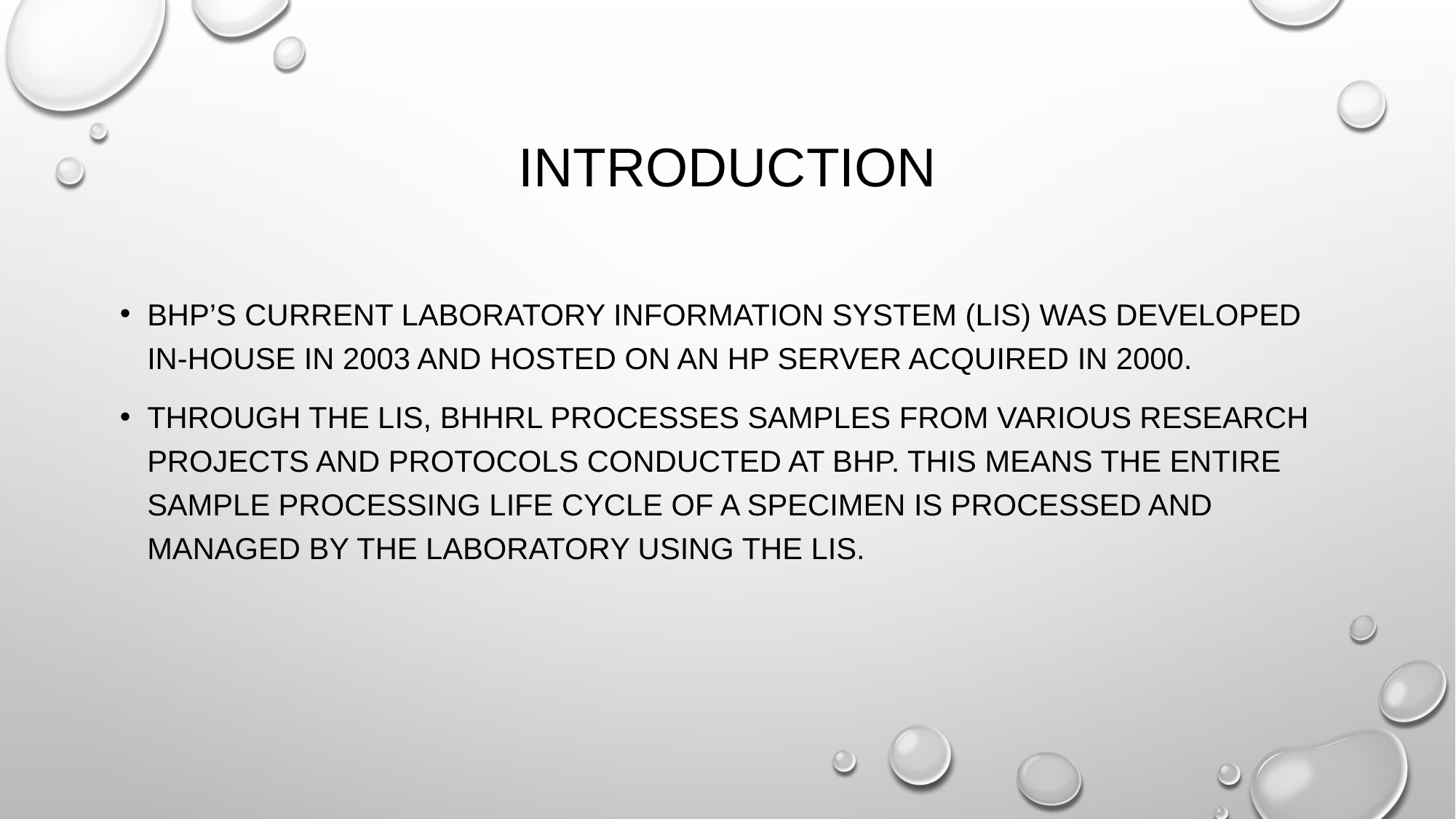

# Introduction
BHP’s current Laboratory Information System (LIS) was developed in-house in 2003 and hosted on an HP server acquired in 2000.
Through the LIS, BHHRL processes samples from various research projects and protocols conducted at BHP. This means the entire sample processing life cycle of a specimen is processed and managed by the laboratory using the LIS.